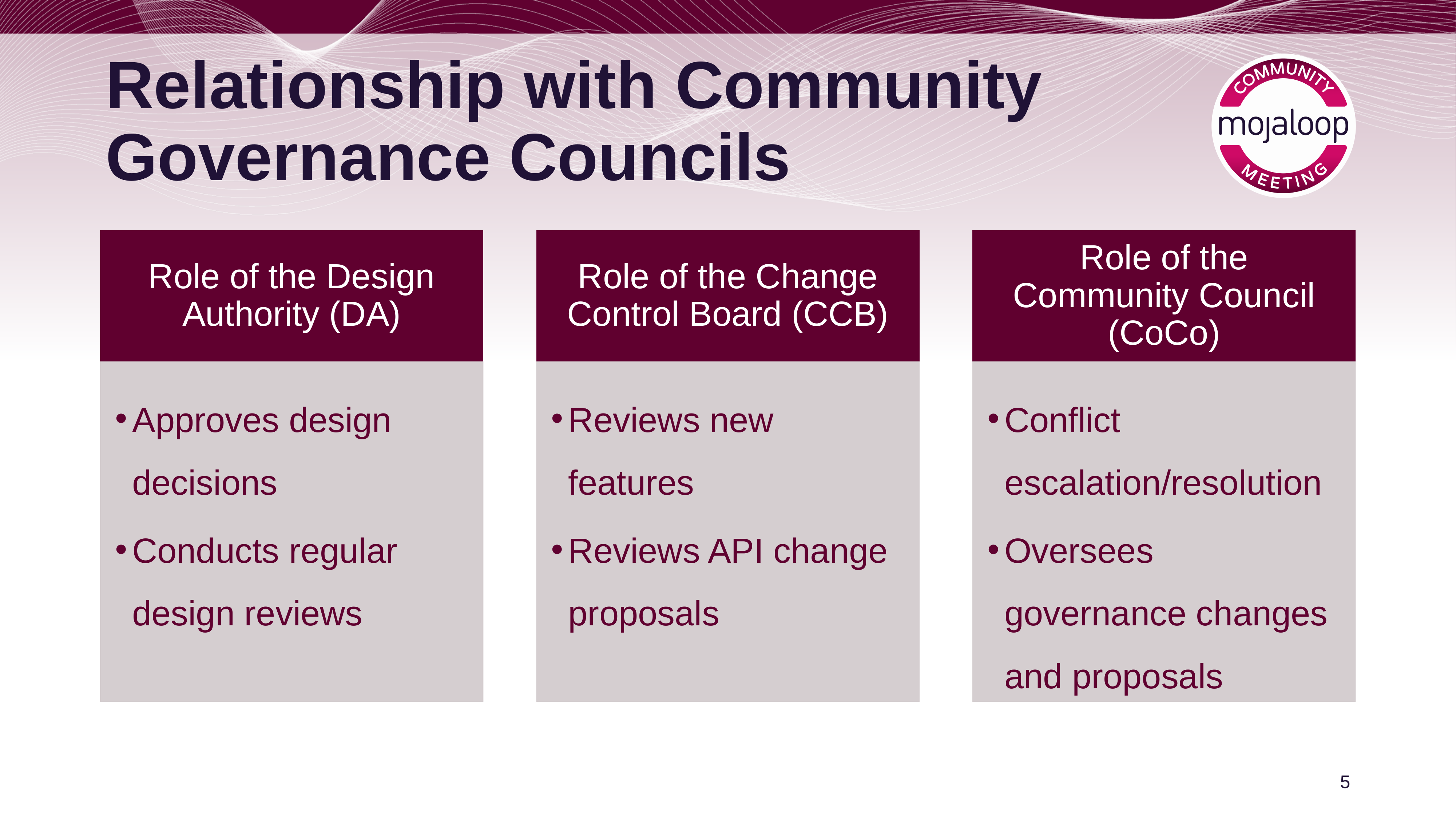

# Relationship with Community Governance Councils

Role of the Design Authority (DA)

Role of the Change Control Board (CCB)

Role of the Community Council (CoCo)

Approves design decisions
Conducts regular design reviews

Reviews new features
Reviews API change proposals

Conflict escalation/resolution
Oversees governance changes and proposals
5